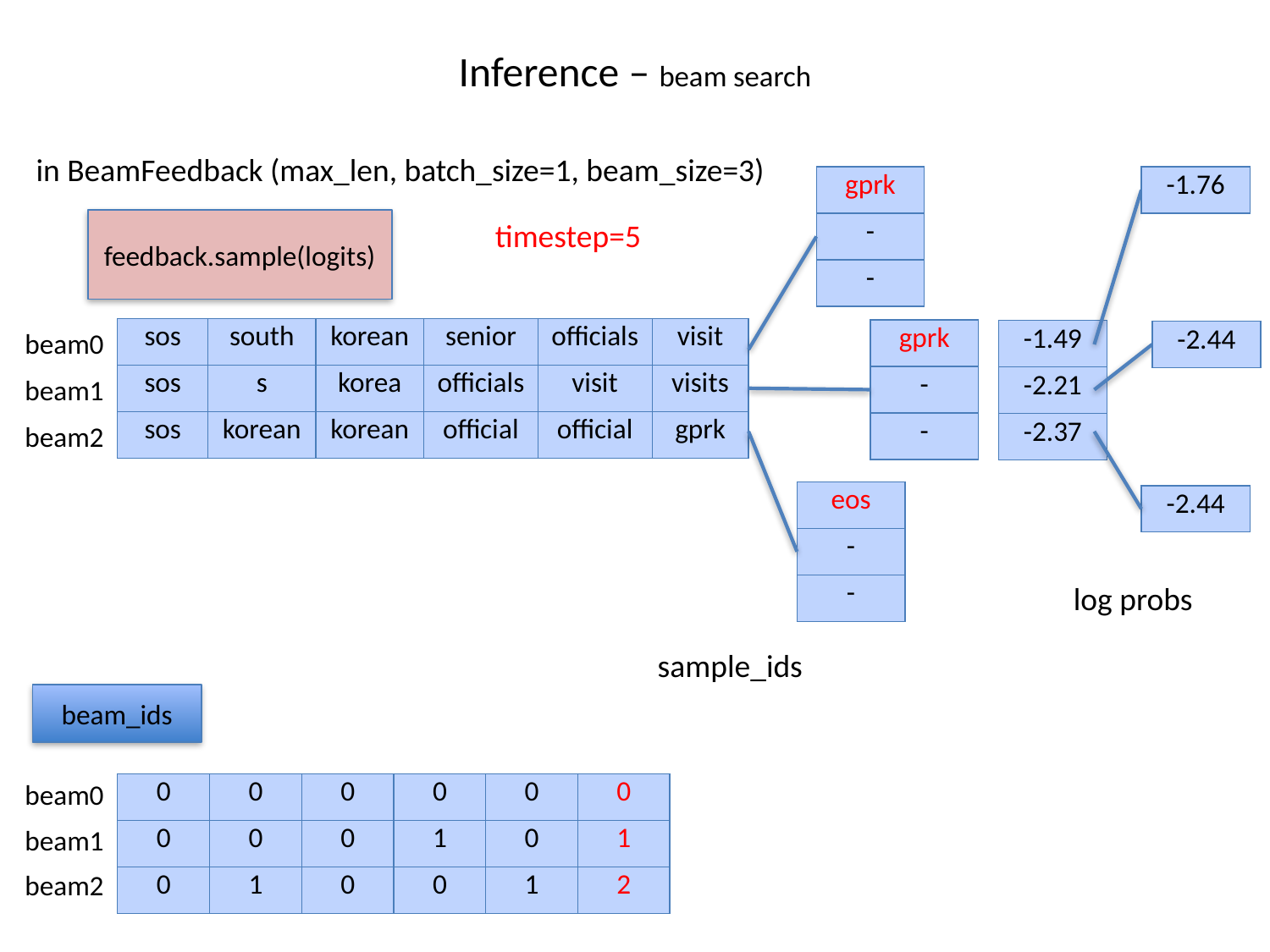

# Inference – beam search
in BeamFeedback (max_len, batch_size=1, beam_size=3)
| gprk |
| --- |
| - |
| - |
| -1.76 |
| --- |
feedback.sample(logits)
timestep=5
| sos | south | korean | senior | officials | visit |
| --- | --- | --- | --- | --- | --- |
| sos | s | korea | officials | visit | visits |
| sos | korean | korean | official | official | gprk |
beam0
| gprk |
| --- |
| - |
| - |
| -1.49 |
| --- |
| -2.21 |
| -2.37 |
| -2.44 |
| --- |
beam1
beam2
| eos |
| --- |
| - |
| - |
| -2.44 |
| --- |
log probs
sample_ids
beam_ids
beam0
| 0 | 0 | 0 | 0 | 0 | 0 |
| --- | --- | --- | --- | --- | --- |
| 0 | 0 | 0 | 1 | 0 | 1 |
| 0 | 1 | 0 | 0 | 1 | 2 |
beam1
beam2